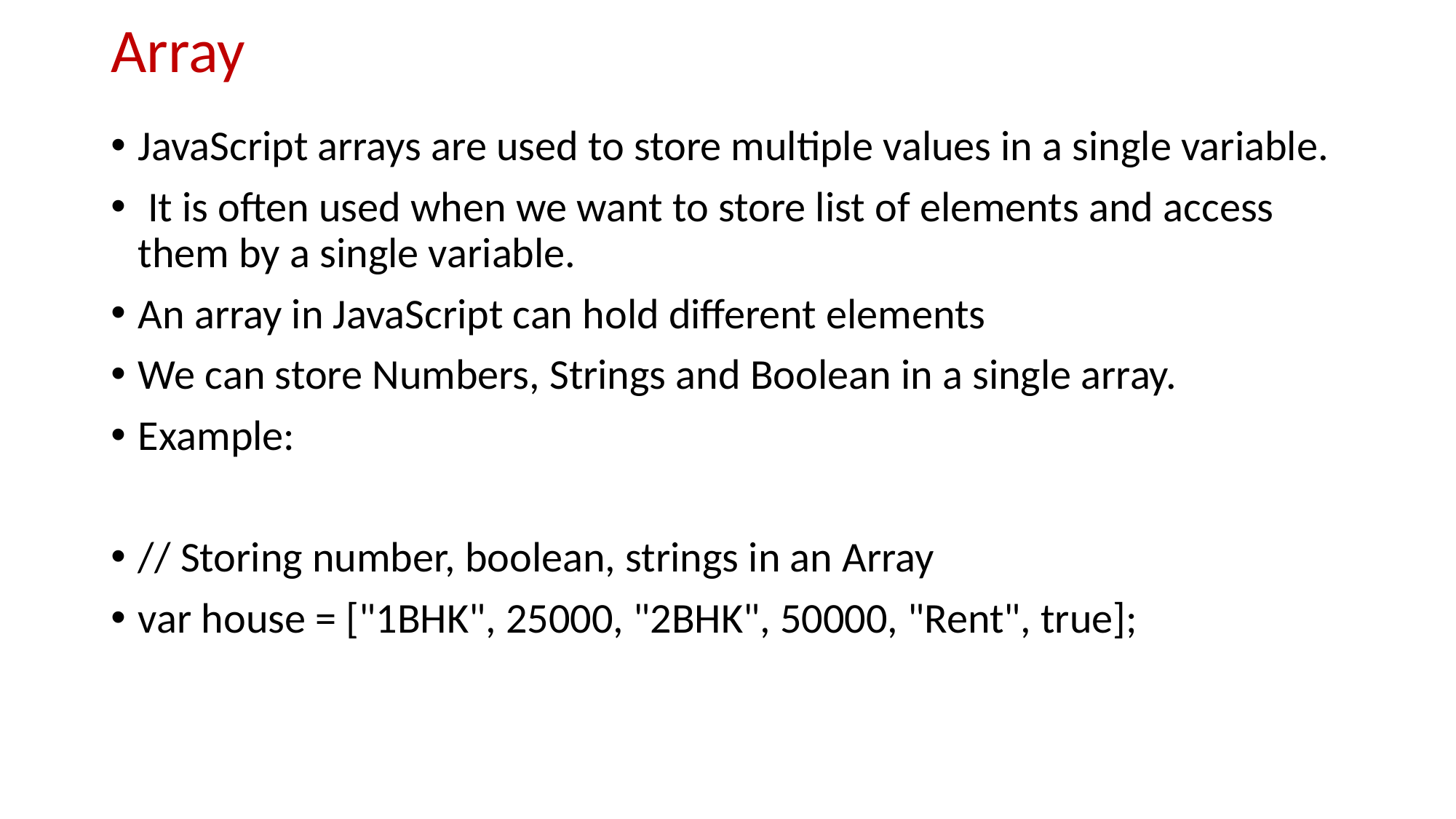

# Array
JavaScript arrays are used to store multiple values in a single variable.
 It is often used when we want to store list of elements and access them by a single variable.
An array in JavaScript can hold different elements
We can store Numbers, Strings and Boolean in a single array.
Example:

// Storing number, boolean, strings in an Array
var house = ["1BHK", 25000, "2BHK", 50000, "Rent", true];